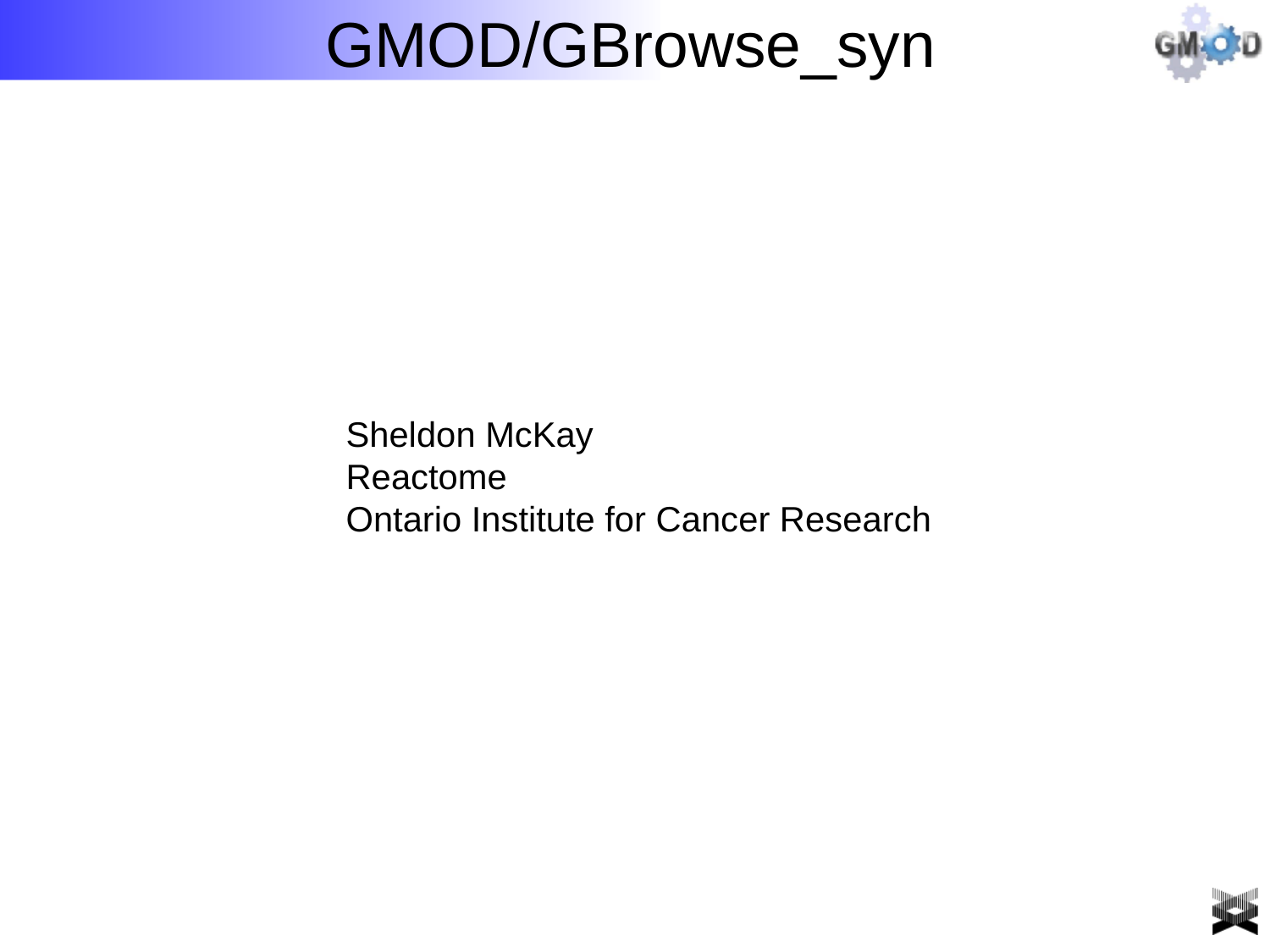

# GMOD/GBrowse_syn
Sheldon McKay
Reactome
Ontario Institute for Cancer Research